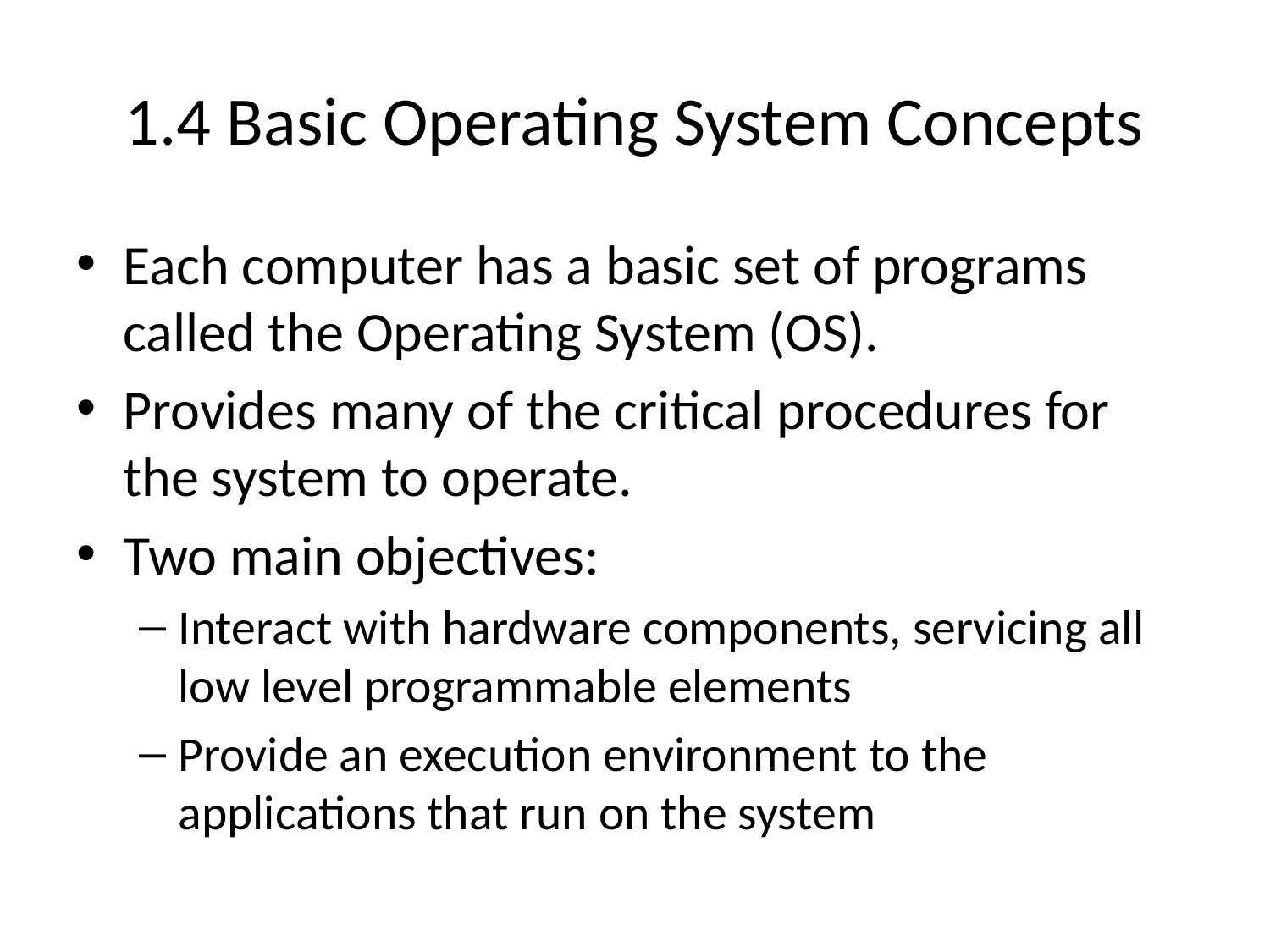

# 1.4 Basic Operating System Concepts
Each computer has a basic set of programs called the Operating System (OS).
Provides many of the critical procedures for the system to operate.
Two main objectives:
Interact with hardware components, servicing all low level programmable elements
Provide an execution environment to the applications that run on the system